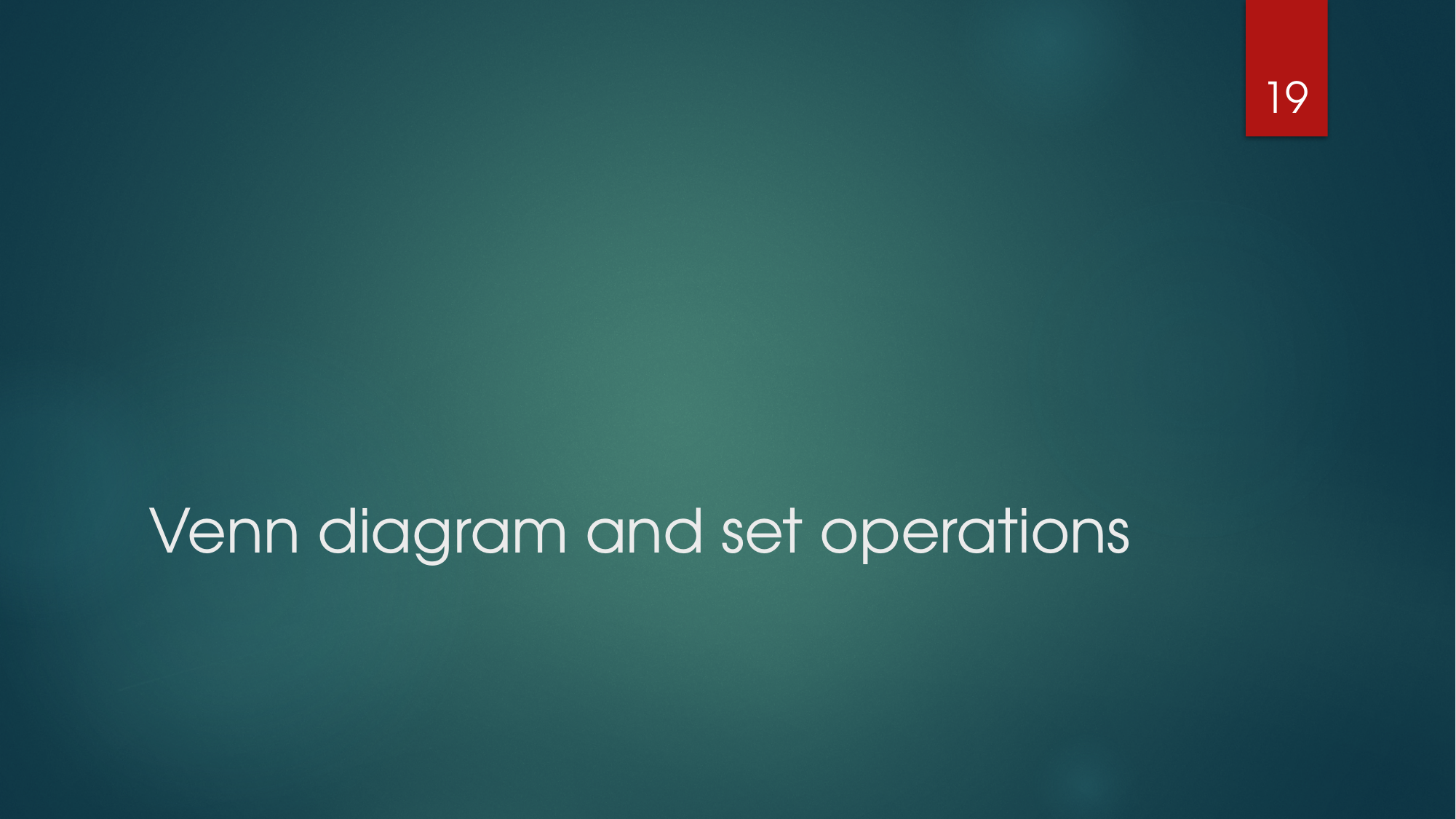

19
# Venn diagram and set operations